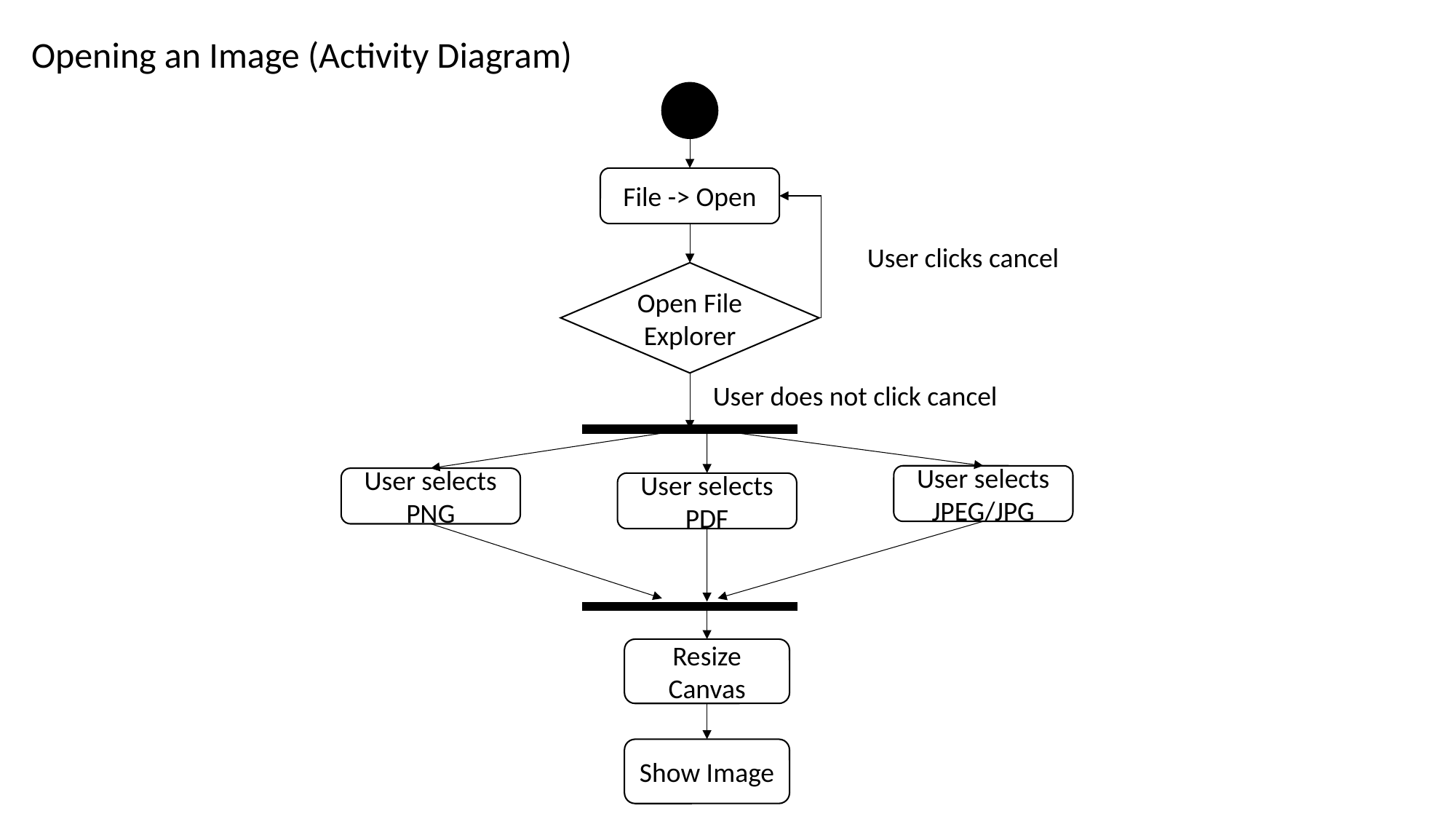

# Opening an Image (Activity Diagram)

File -> Open
User clicks cancel
Open File Explorer
User does not click cancel
User selects JPEG/JPG
User selects PNG
User selects PDF
Resize Canvas
Show Image